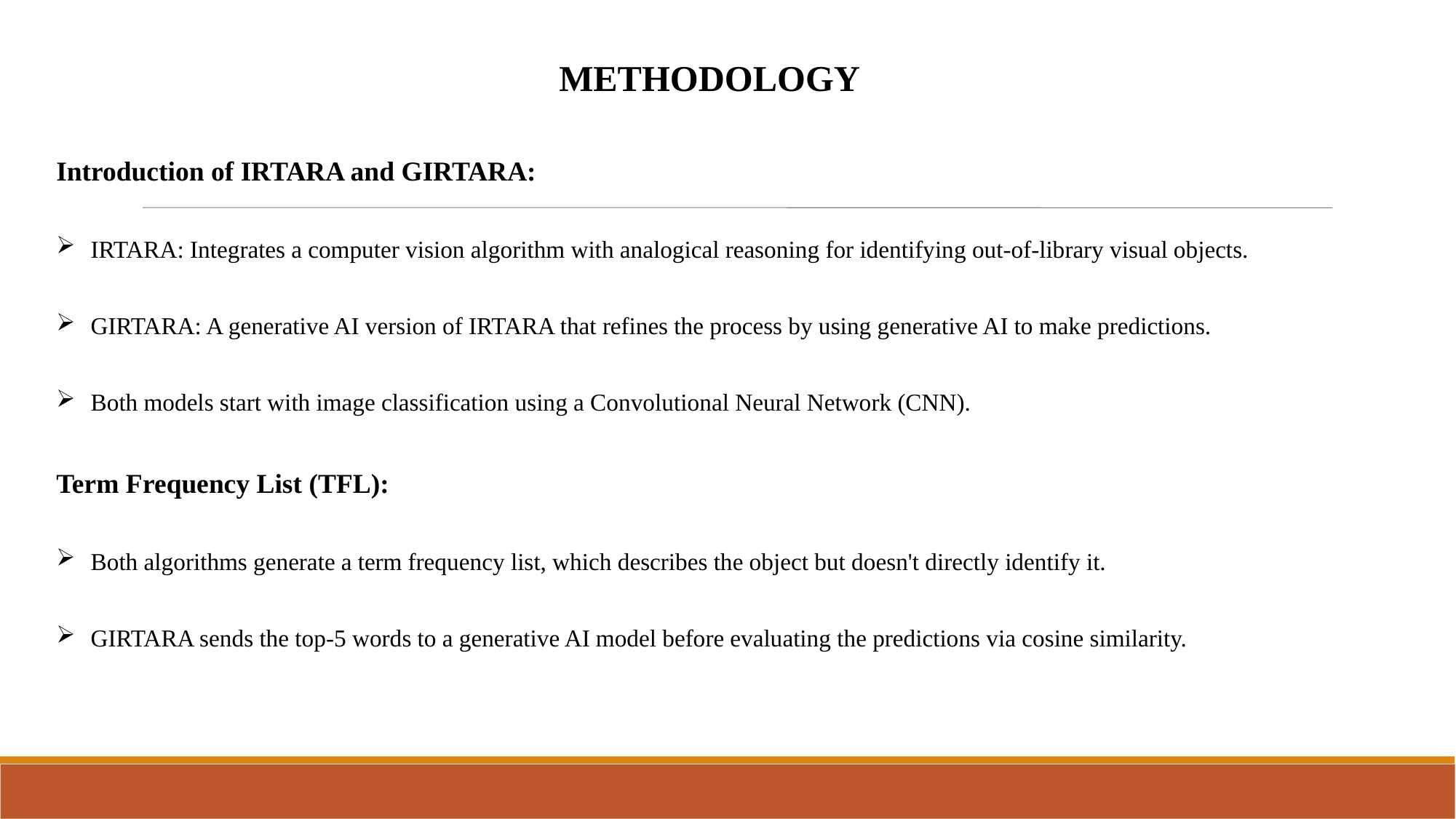

METHODOLOGY
Introduction of IRTARA and GIRTARA:
IRTARA: Integrates a computer vision algorithm with analogical reasoning for identifying out-of-library visual objects.
GIRTARA: A generative AI version of IRTARA that refines the process by using generative AI to make predictions.
Both models start with image classification using a Convolutional Neural Network (CNN).
Term Frequency List (TFL):
Both algorithms generate a term frequency list, which describes the object but doesn't directly identify it.
GIRTARA sends the top-5 words to a generative AI model before evaluating the predictions via cosine similarity.